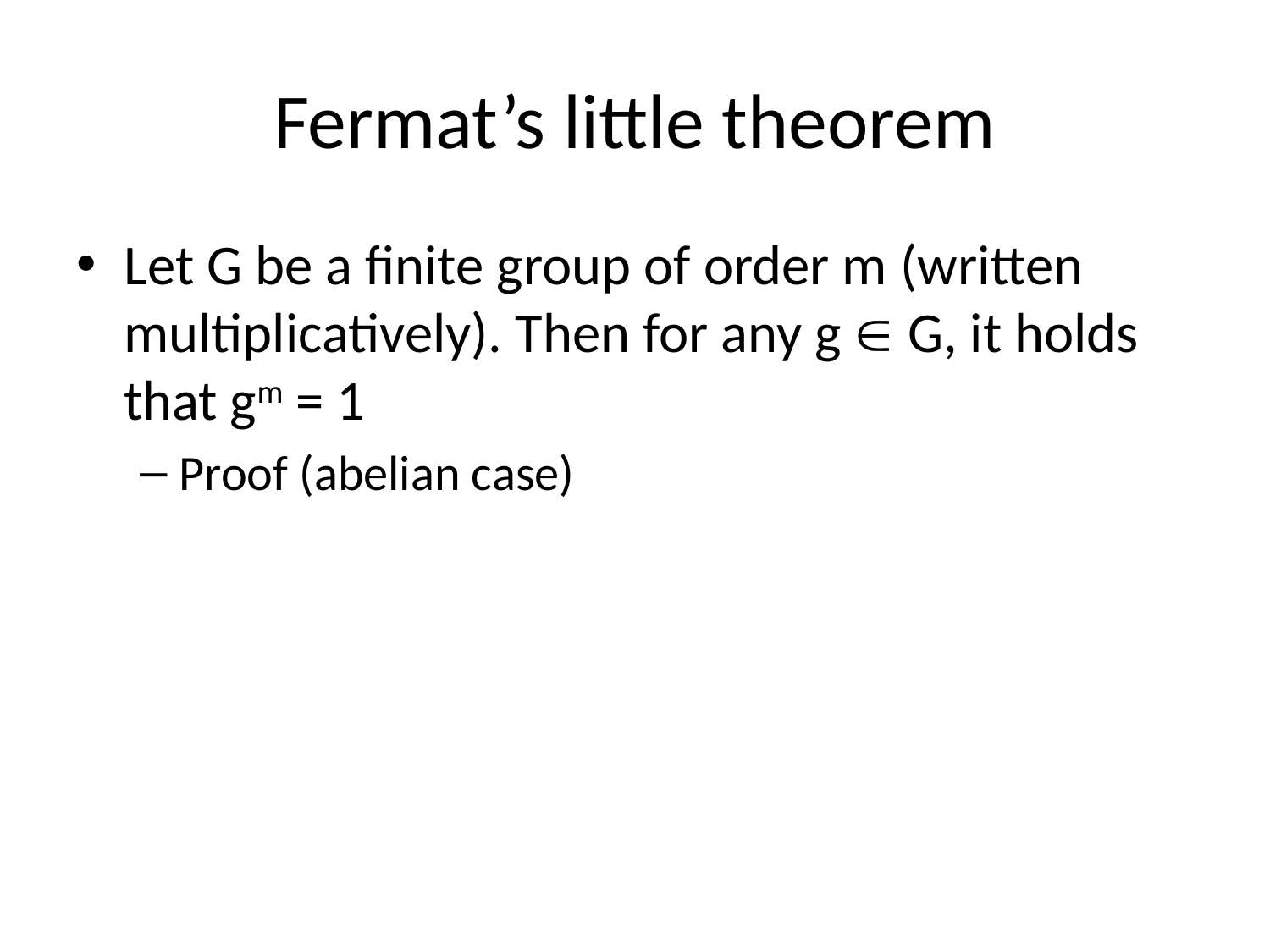

# Fermat’s little theorem
Let G be a finite group of order m (written multiplicatively). Then for any g ∈ G, it holds that gm = 1
Proof (abelian case)